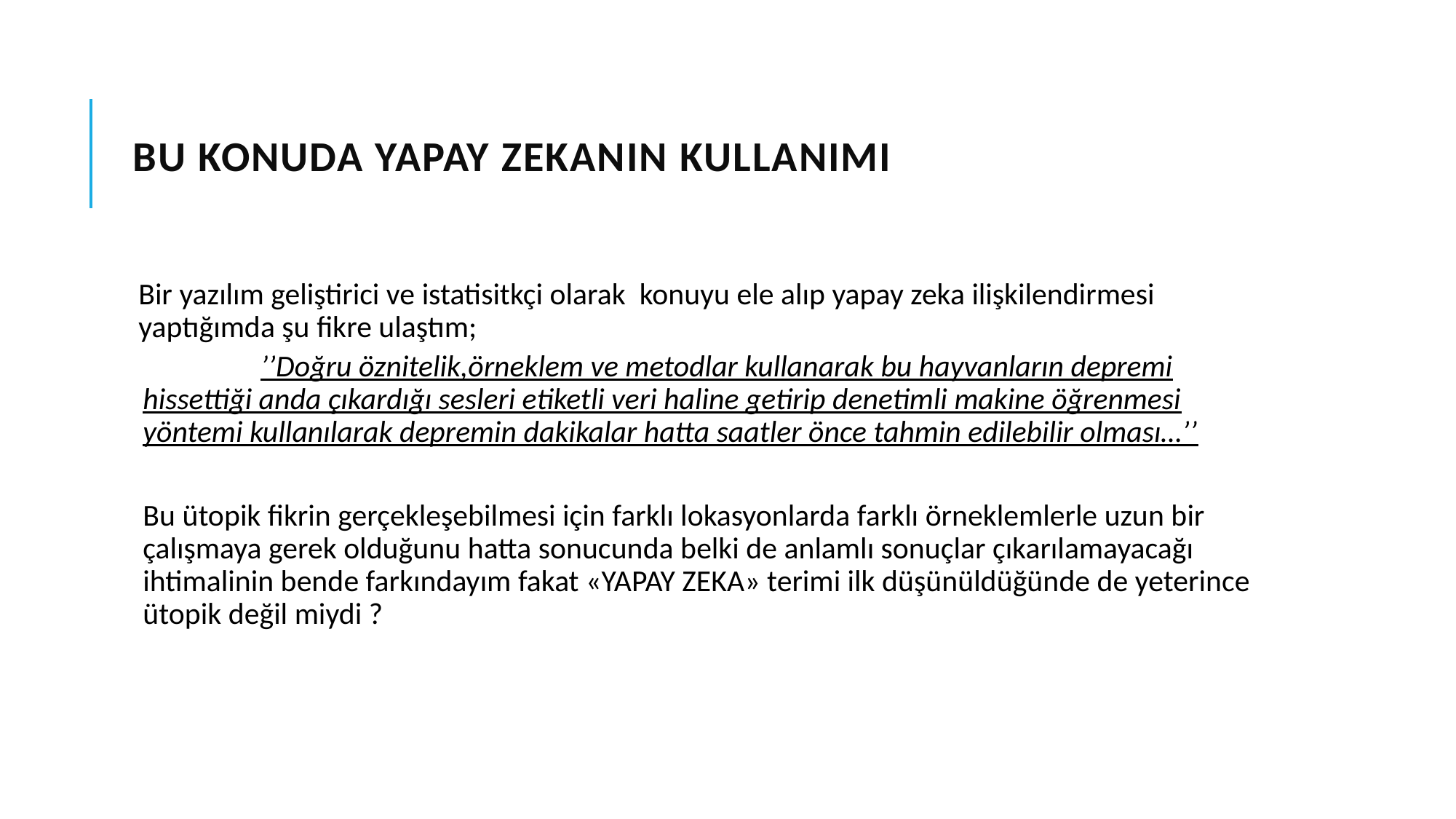

# Bu konuda yapay zekanın kullanımı
Bir yazılım geliştirici ve istatisitkçi olarak  konuyu ele alıp yapay zeka ilişkilendirmesi yaptığımda şu fikre ulaştım;
                 ’’Doğru öznitelik,örneklem ve metodlar kullanarak bu hayvanların depremi hissettiği anda çıkardığı sesleri etiketli veri haline getirip denetimli makine öğrenmesi yöntemi kullanılarak depremin dakikalar hatta saatler önce tahmin edilebilir olması…’’

Bu ütopik fikrin gerçekleşebilmesi için farklı lokasyonlarda farklı örneklemlerle uzun bir çalışmaya gerek olduğunu hatta sonucunda belki de anlamlı sonuçlar çıkarılamayacağı ihtimalinin bende farkındayım fakat «YAPAY ZEKA» terimi ilk düşünüldüğünde de yeterince ütopik değil miydi ?